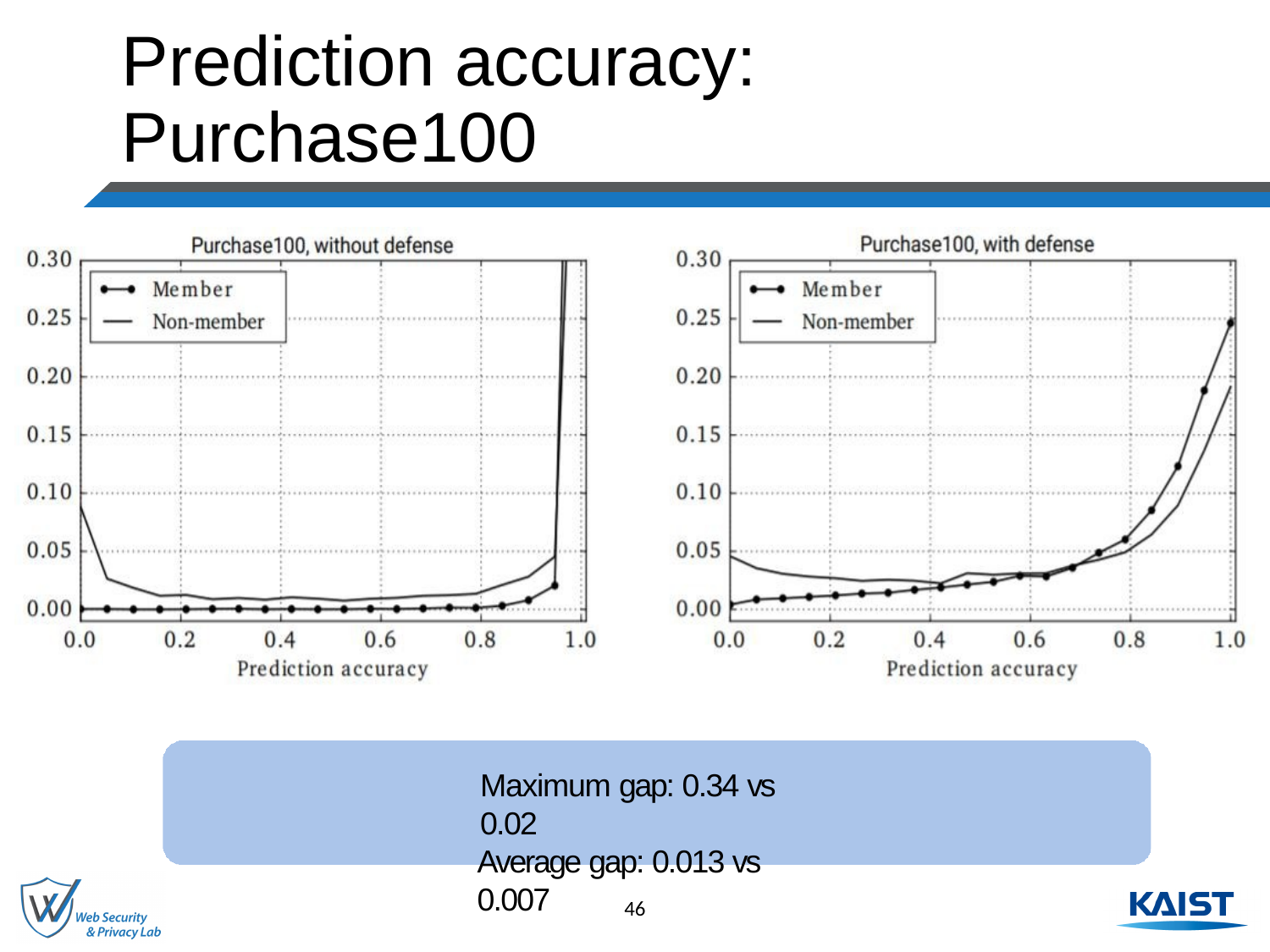

# Prediction accuracy: Purchase100

Maximum gap: 0.34 vs 0.02
Average gap: 0.013 vs 0.007
46